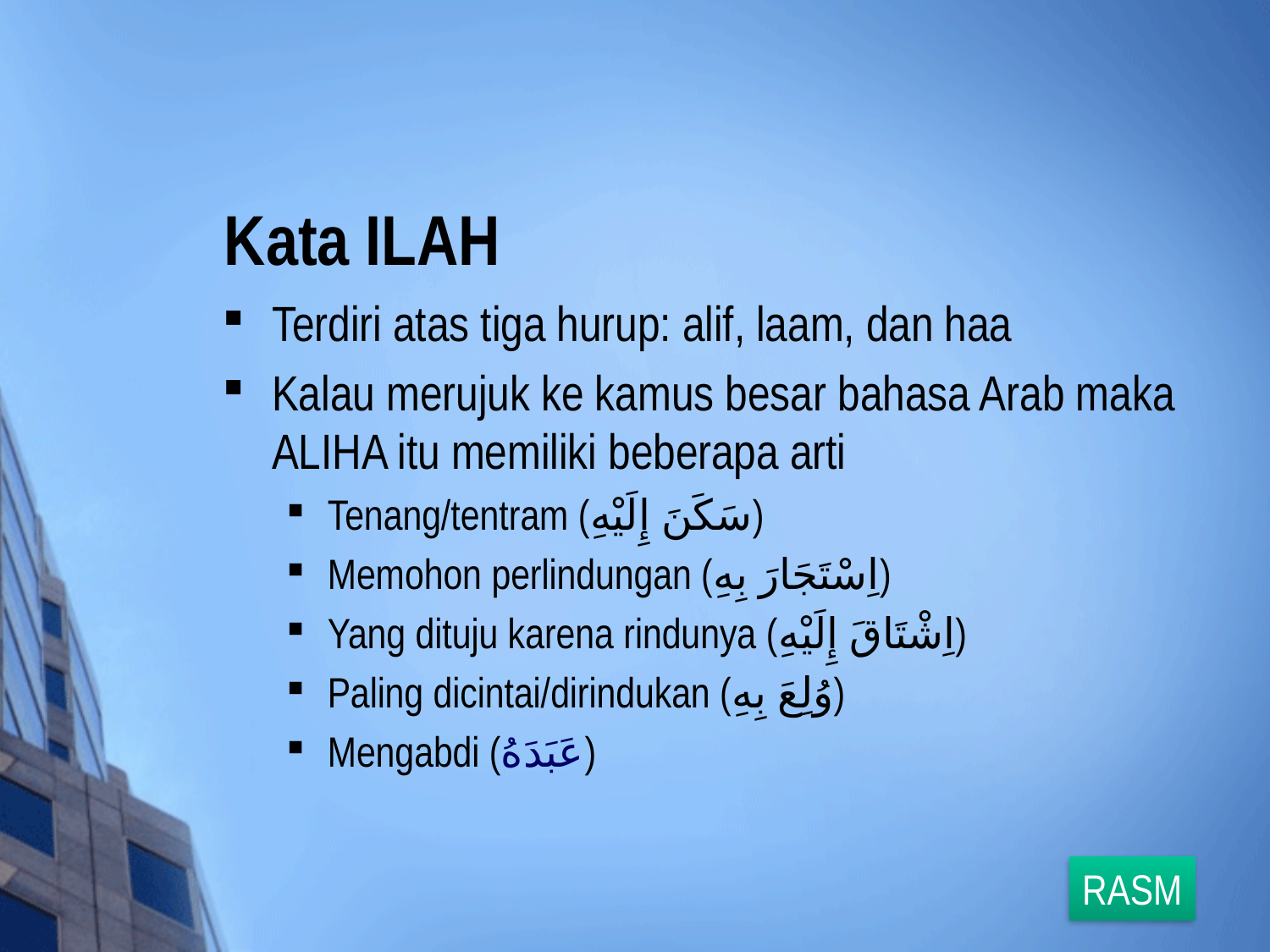

# Kata ILAH
Terdiri atas tiga hurup: alif, laam, dan haa
Kalau merujuk ke kamus besar bahasa Arab maka ALIHA itu memiliki beberapa arti
Tenang/tentram (سَكَنَ إِلَيْهِ)
Memohon perlindungan (اِسْتَجَارَ بِهِ)
Yang dituju karena rindunya (اِشْتَاقَ إِلَيْهِ)
Paling dicintai/dirindukan (وُلِعَ بِهِ)
Mengabdi (عَبَدَهُ)
RASM